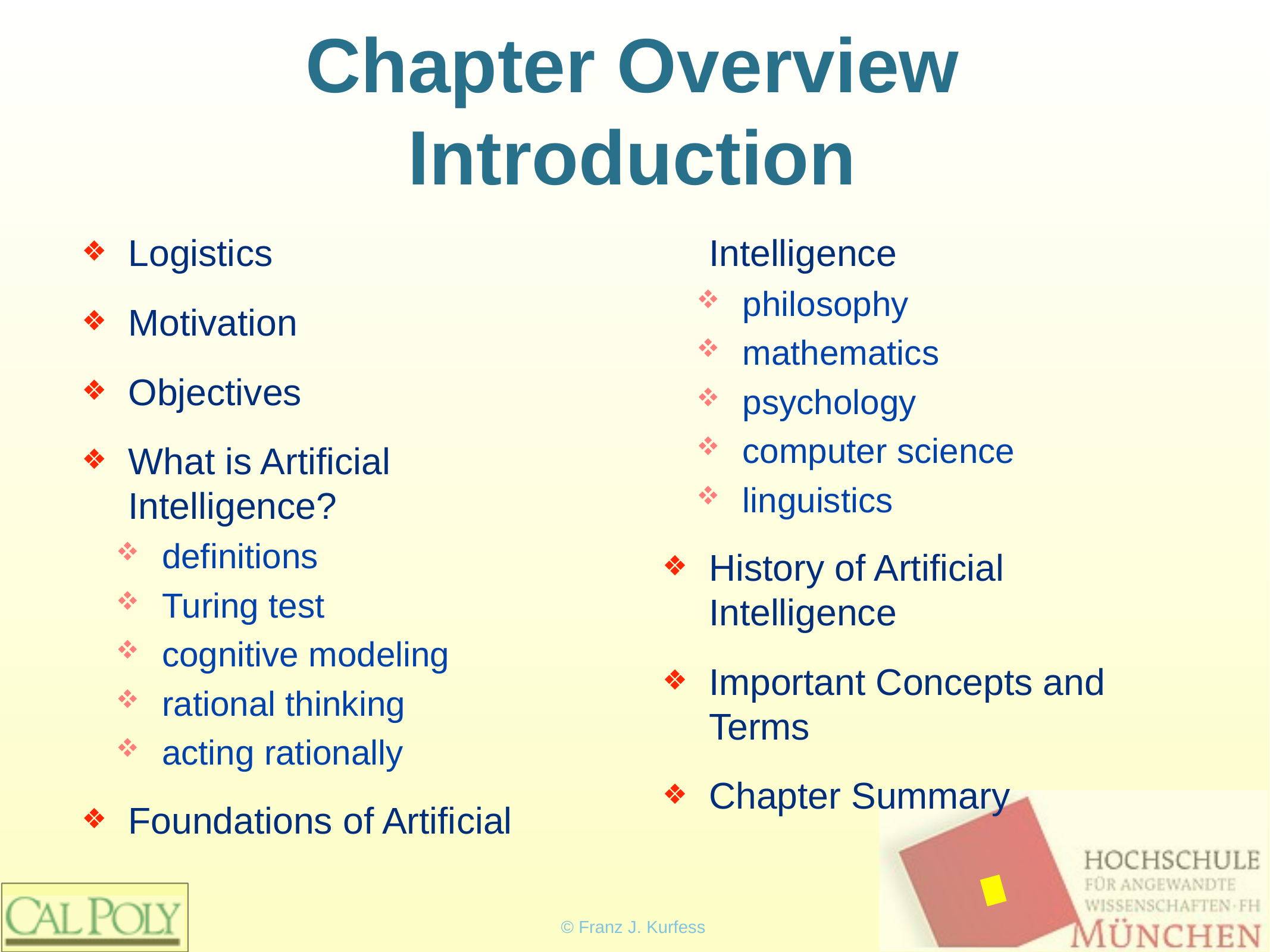

# Chapter Overview Introduction
Logistics
Motivation
Objectives
What is Artificial Intelligence?
definitions
Turing test
cognitive modeling
rational thinking
acting rationally
Foundations of Artificial Intelligence
philosophy
mathematics
psychology
computer science
linguistics
History of Artificial Intelligence
Important Concepts and Terms
Chapter Summary
3